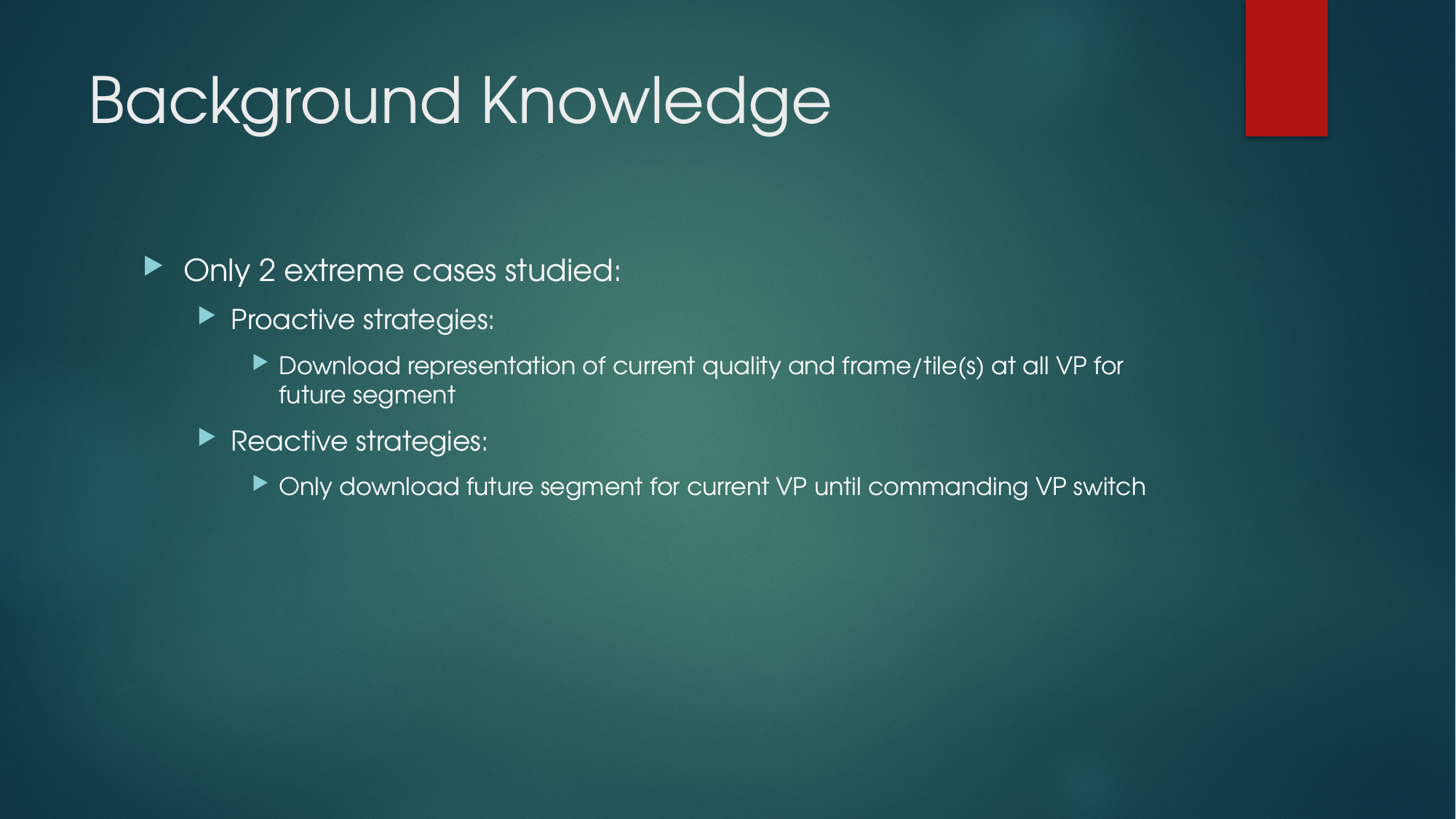

# Background Knowledge
Only 2 extreme cases studied:
Proactive strategies:
Download representation of current quality and frame/tile(s) at all VP for future segment
Reactive strategies:
Only download future segment for current VP until commanding VP switch